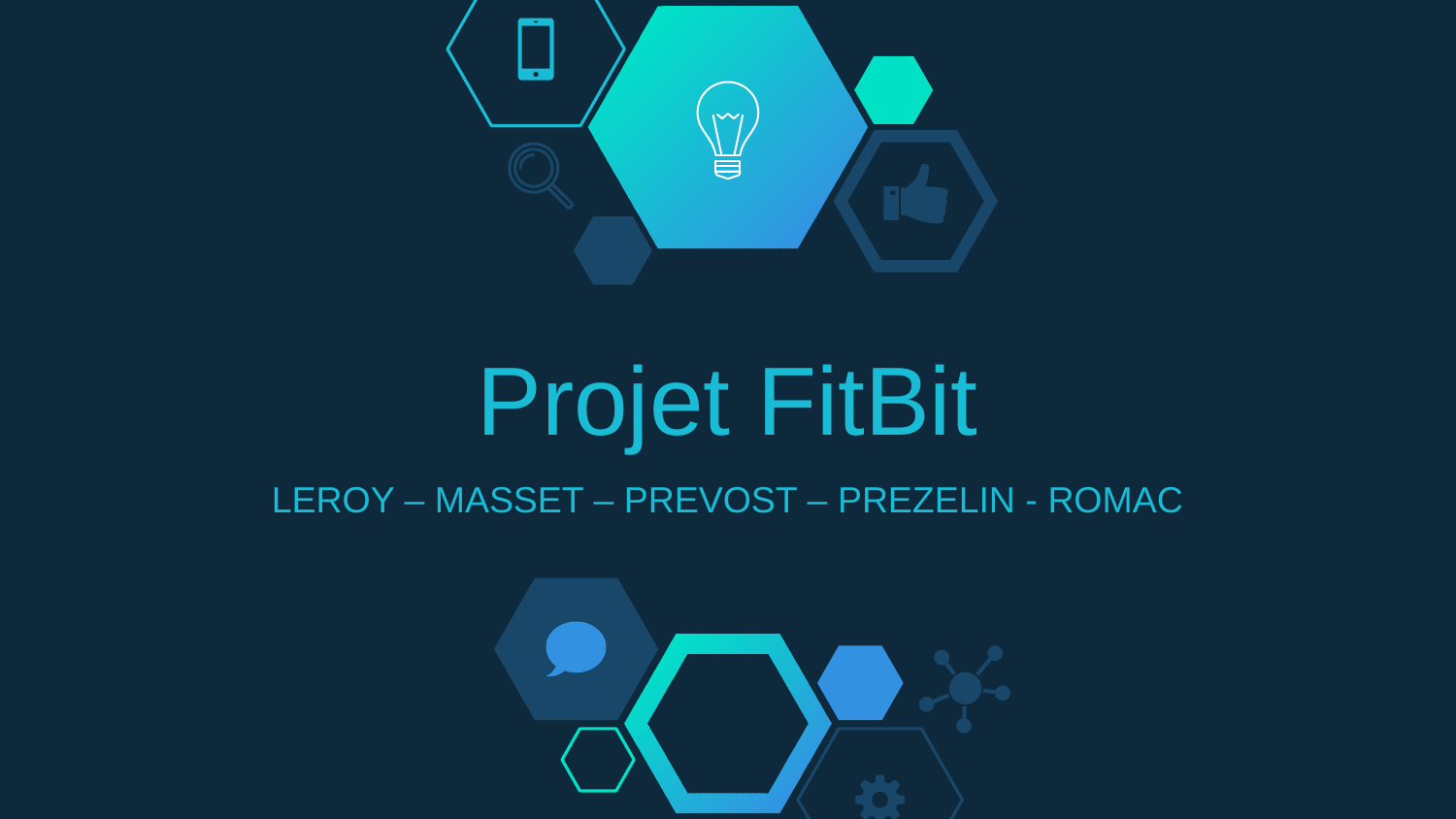

# Projet FitBit LEROY – MASSET – PREVOST – PREZELIN - ROMAC